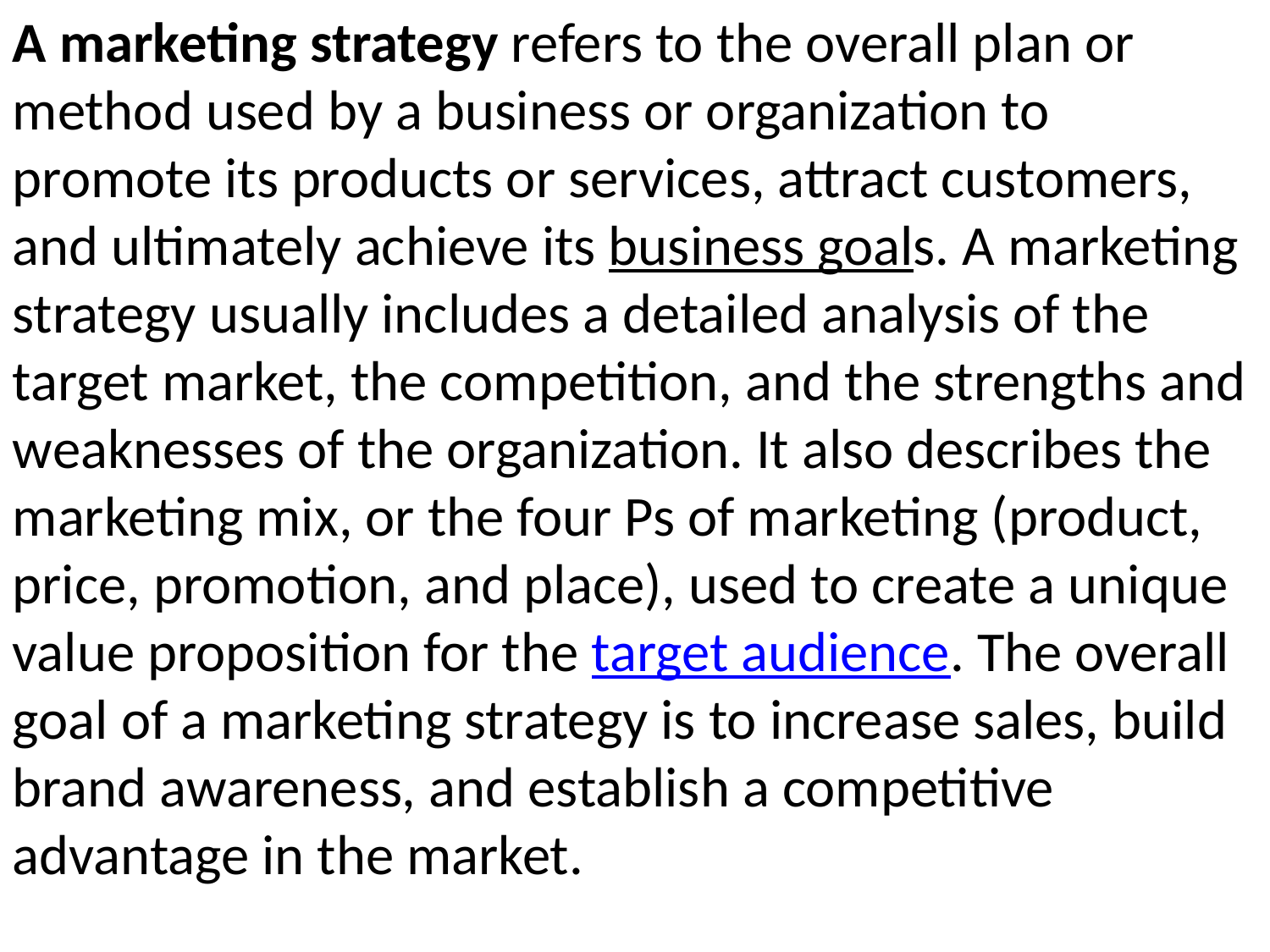

A marketing strategy refers to the overall plan or method used by a business or organization to promote its products or services, attract customers, and ultimately achieve its business goals. A marketing strategy usually includes a detailed analysis of the target market, the competition, and the strengths and weaknesses of the organization. It also describes the marketing mix, or the four Ps of marketing (product, price, promotion, and place), used to create a unique value proposition for the target audience. The overall goal of a marketing strategy is to increase sales, build brand awareness, and establish a competitive advantage in the market.